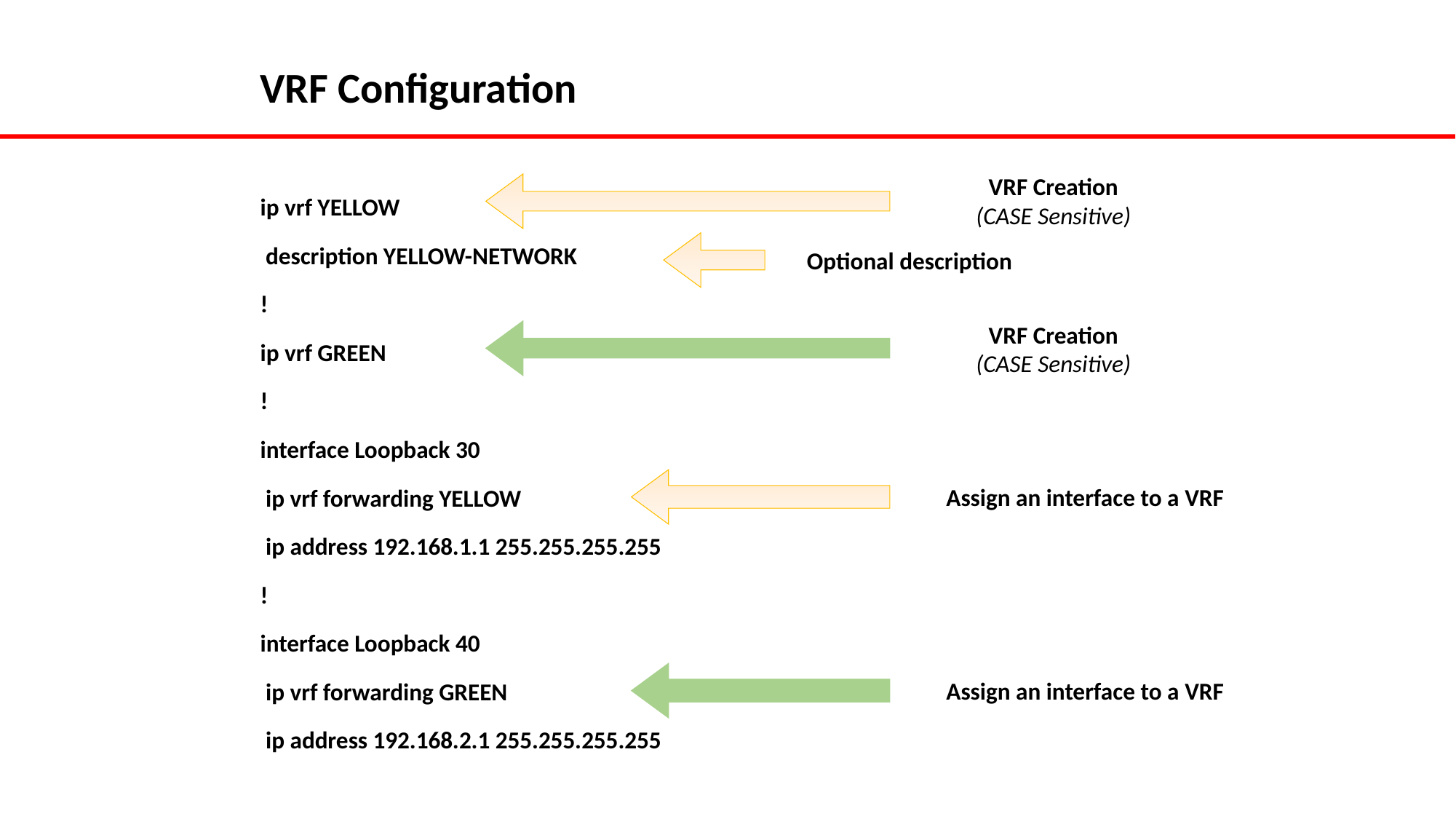

# VRF Configuration
VRF Creation
(CASE Sensitive)
ip vrf YELLOW
 description YELLOW-NETWORK
!
ip vrf GREEN
!
interface Loopback 30
 ip vrf forwarding YELLOW
 ip address 192.168.1.1 255.255.255.255
!
interface Loopback 40
 ip vrf forwarding GREEN
 ip address 192.168.2.1 255.255.255.255

Optional description
VRF Creation
(CASE Sensitive)

Assign an interface to a VRF

Assign an interface to a VRF